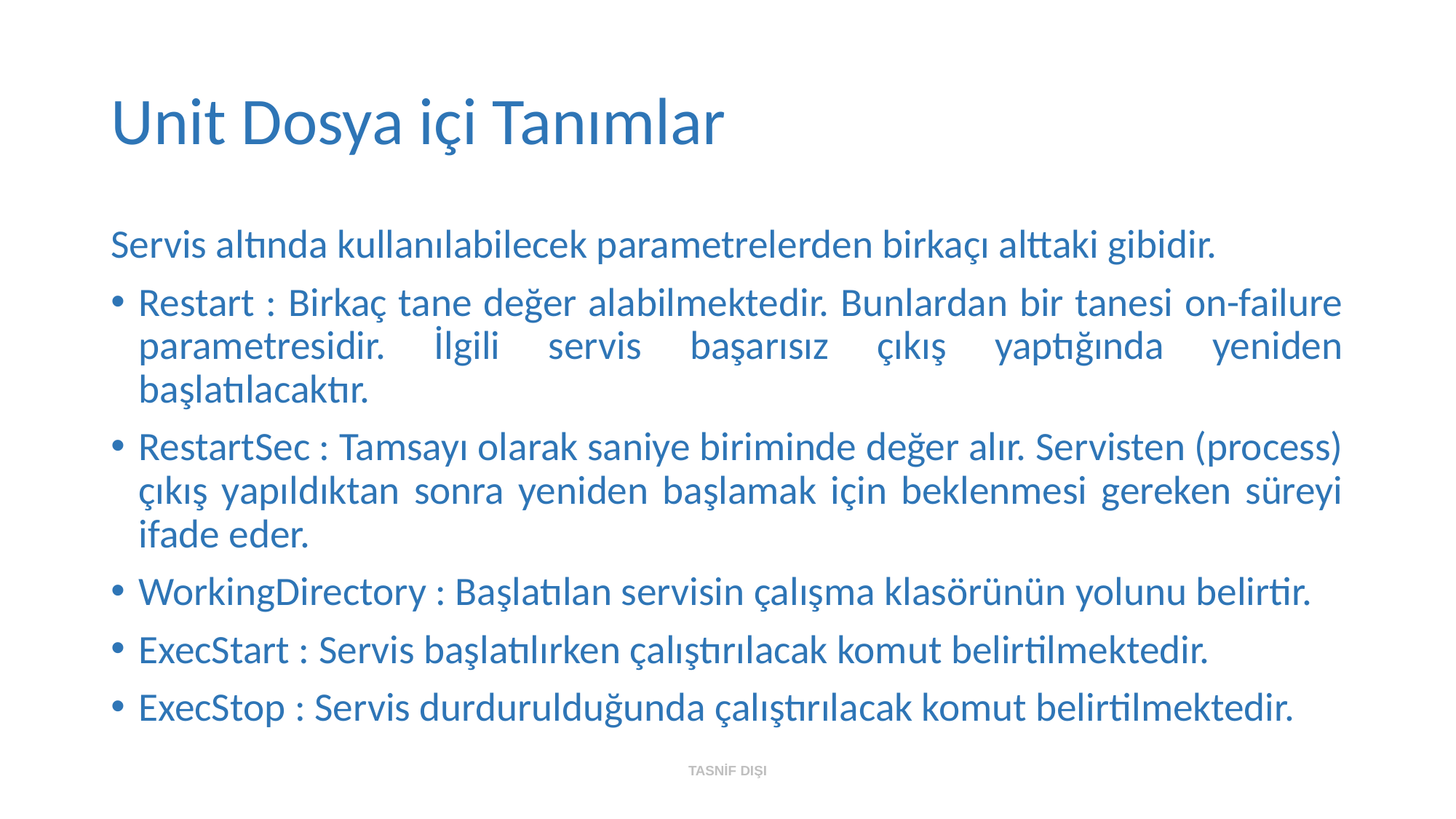

# Unit Dosya içi Tanımlar
Servis altında kullanılabilecek parametrelerden birkaçı alttaki gibidir.
Restart : Birkaç tane değer alabilmektedir. Bunlardan bir tanesi on-failure parametresidir. İlgili servis başarısız çıkış yaptığında yeniden başlatılacaktır.
RestartSec : Tamsayı olarak saniye biriminde değer alır. Servisten (process) çıkış yapıldıktan sonra yeniden başlamak için beklenmesi gereken süreyi ifade eder.
WorkingDirectory : Başlatılan servisin çalışma klasörünün yolunu belirtir.
ExecStart : Servis başlatılırken çalıştırılacak komut belirtilmektedir.
ExecStop : Servis durdurulduğunda çalıştırılacak komut belirtilmektedir.
TASNİF DIŞI